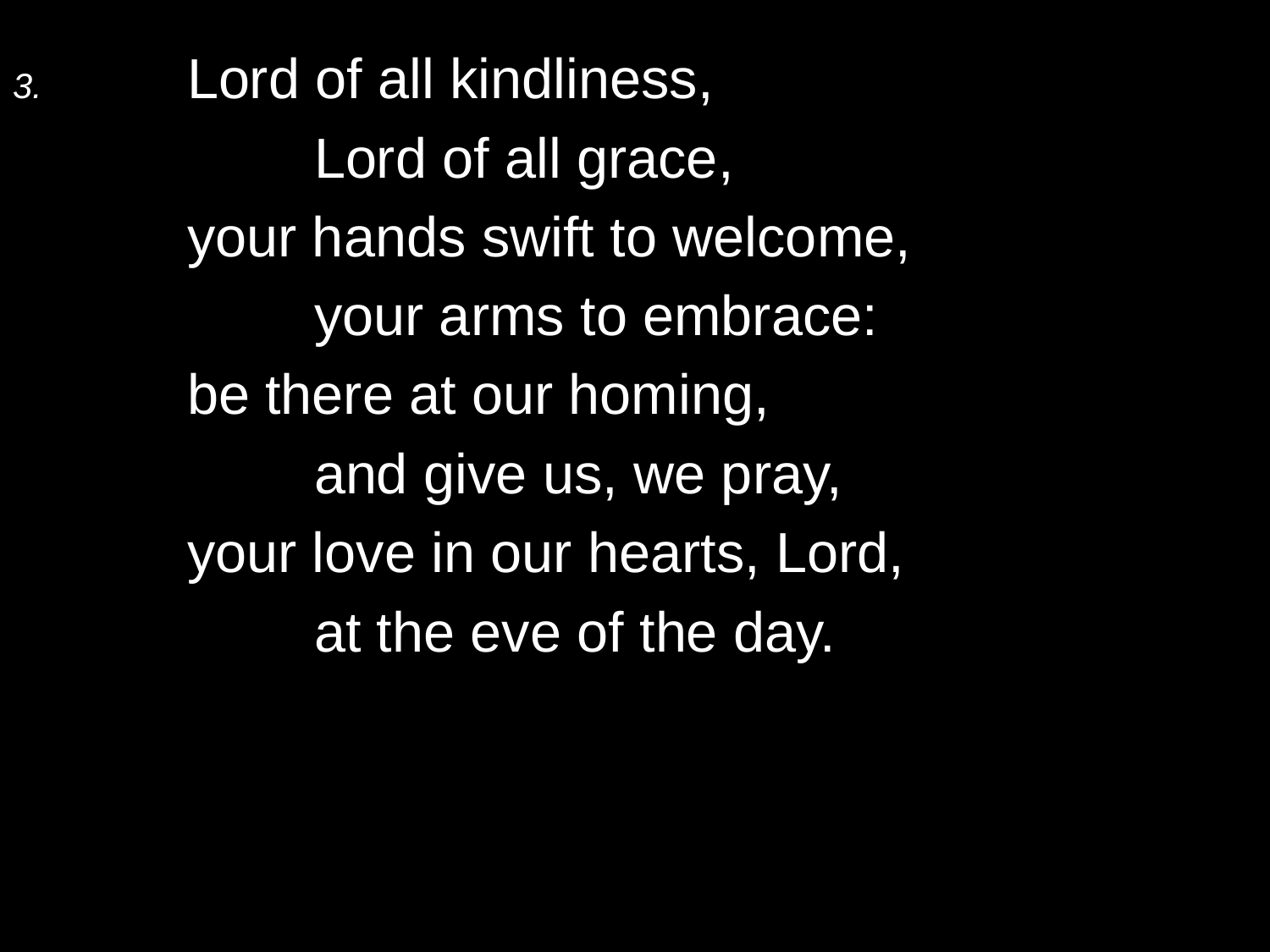

3.	Lord of all kindliness,
		Lord of all grace,
	your hands swift to welcome,
		your arms to embrace:
	be there at our homing,
		and give us, we pray,
	your love in our hearts, Lord,
		at the eve of the day.